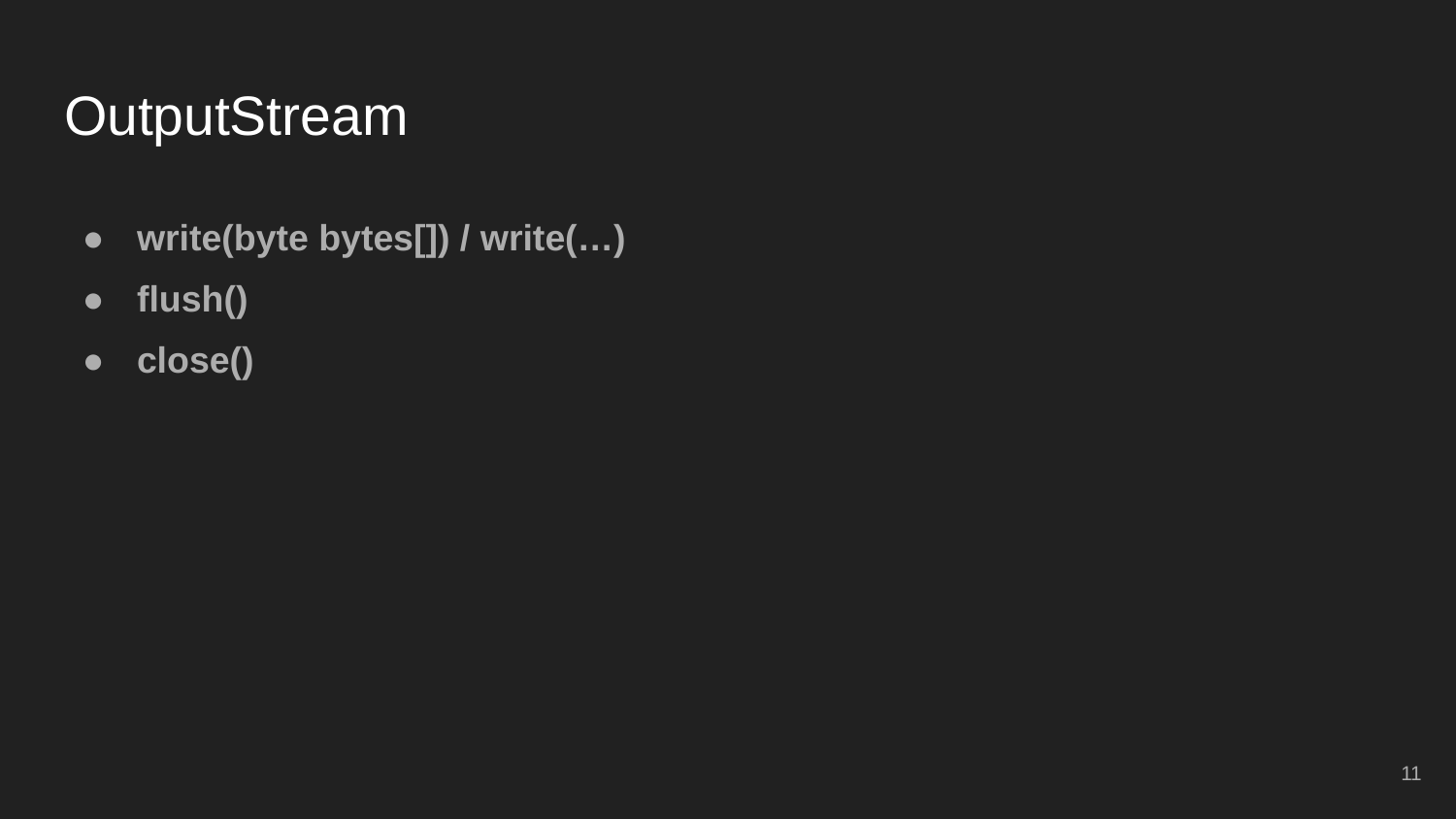

# OutputStream
write(byte bytes[]) / write(…)
flush()
close()
11